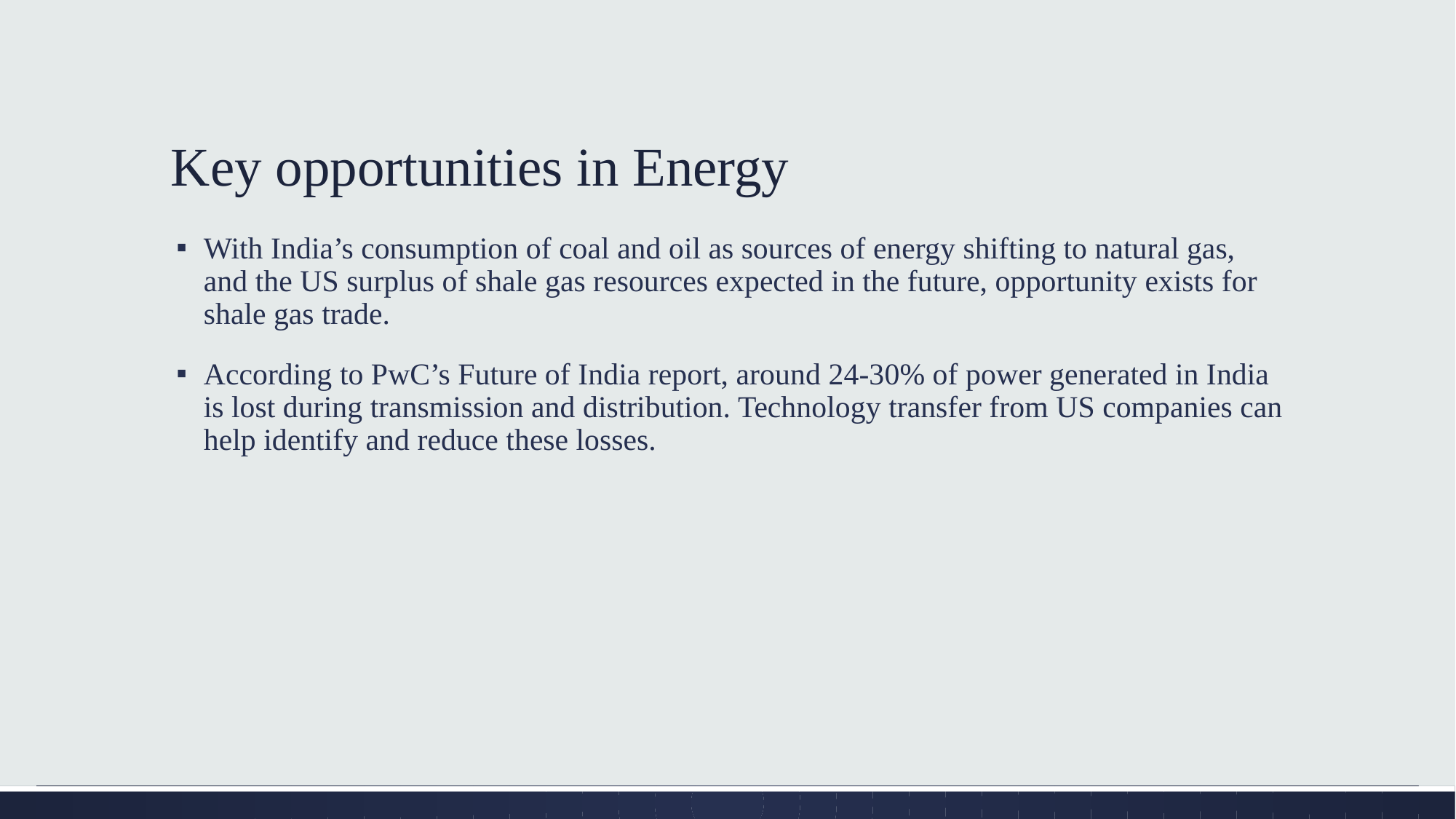

# Key opportunities in Energy
With India’s consumption of coal and oil as sources of energy shifting to natural gas, and the US surplus of shale gas resources expected in the future, opportunity exists for shale gas trade.
According to PwC’s Future of India report, around 24-30% of power generated in India is lost during transmission and distribution. Technology transfer from US companies can help identify and reduce these losses.